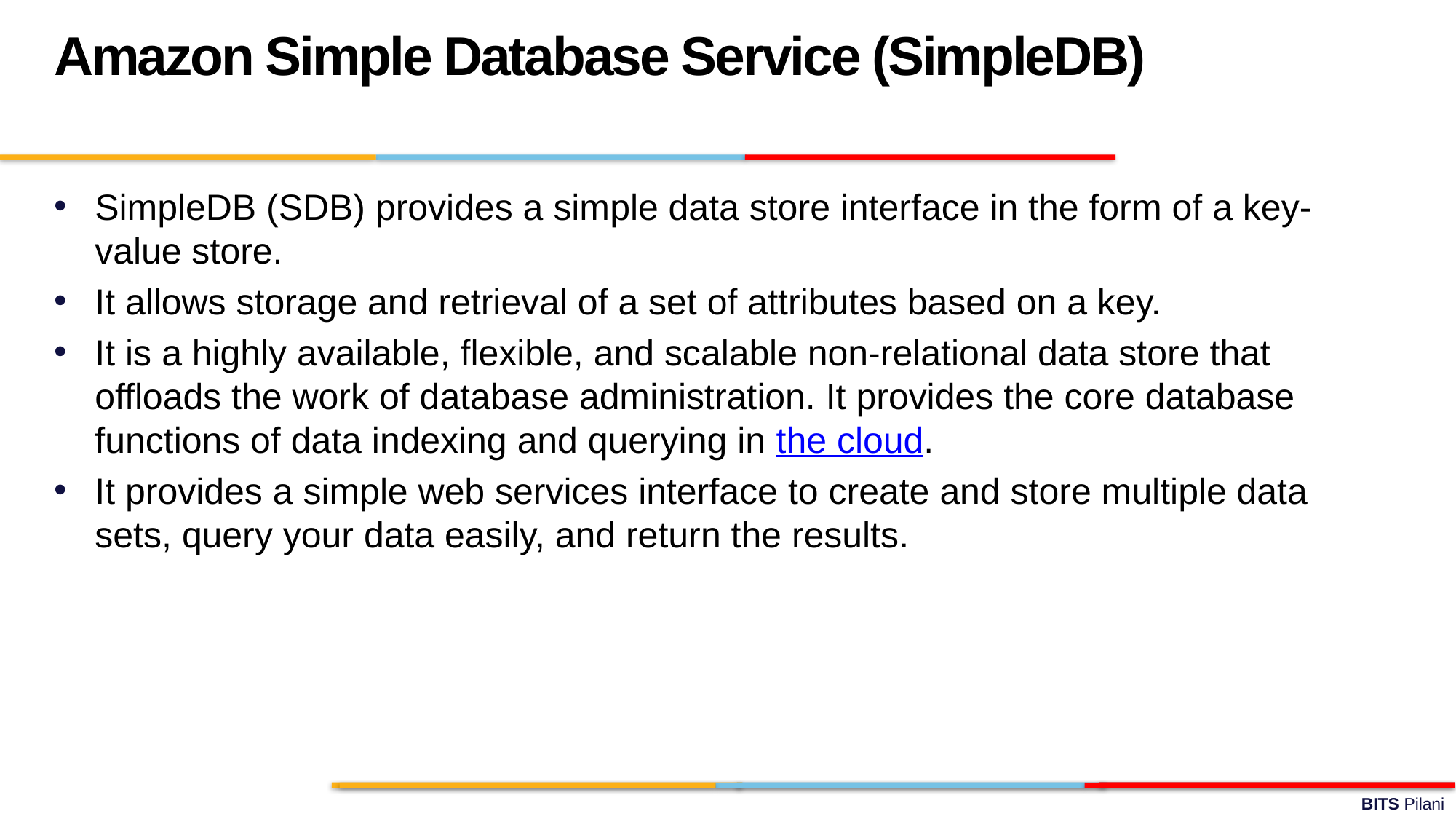

Amazon Simple Database Service (SimpleDB)

SimpleDB (SDB) provides a simple data store interface in the form of a key-value store.
It allows storage and retrieval of a set of attributes based on a key.
It is a highly available, flexible, and scalable non-relational data store that offloads the work of database administration. It provides the core database functions of data indexing and querying in the cloud.
It provides a simple web services interface to create and store multiple data sets, query your data easily, and return the results.